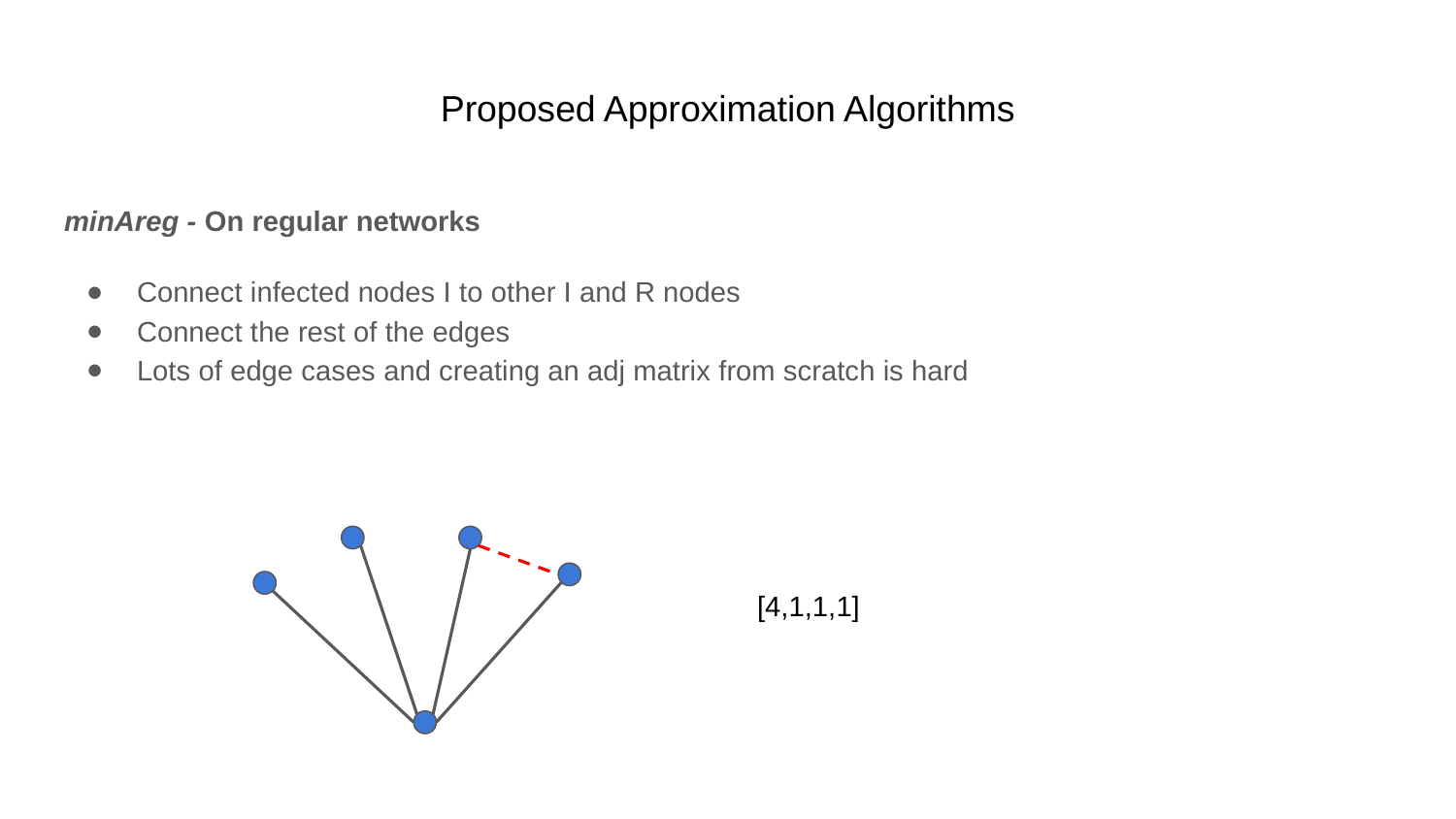

# Proposed Approximation Algorithms
minAreg - On regular networks
Connect infected nodes I to other I and R nodes
Connect the rest of the edges
Lots of edge cases and creating an adj matrix from scratch is hard

[4,1,1,1]